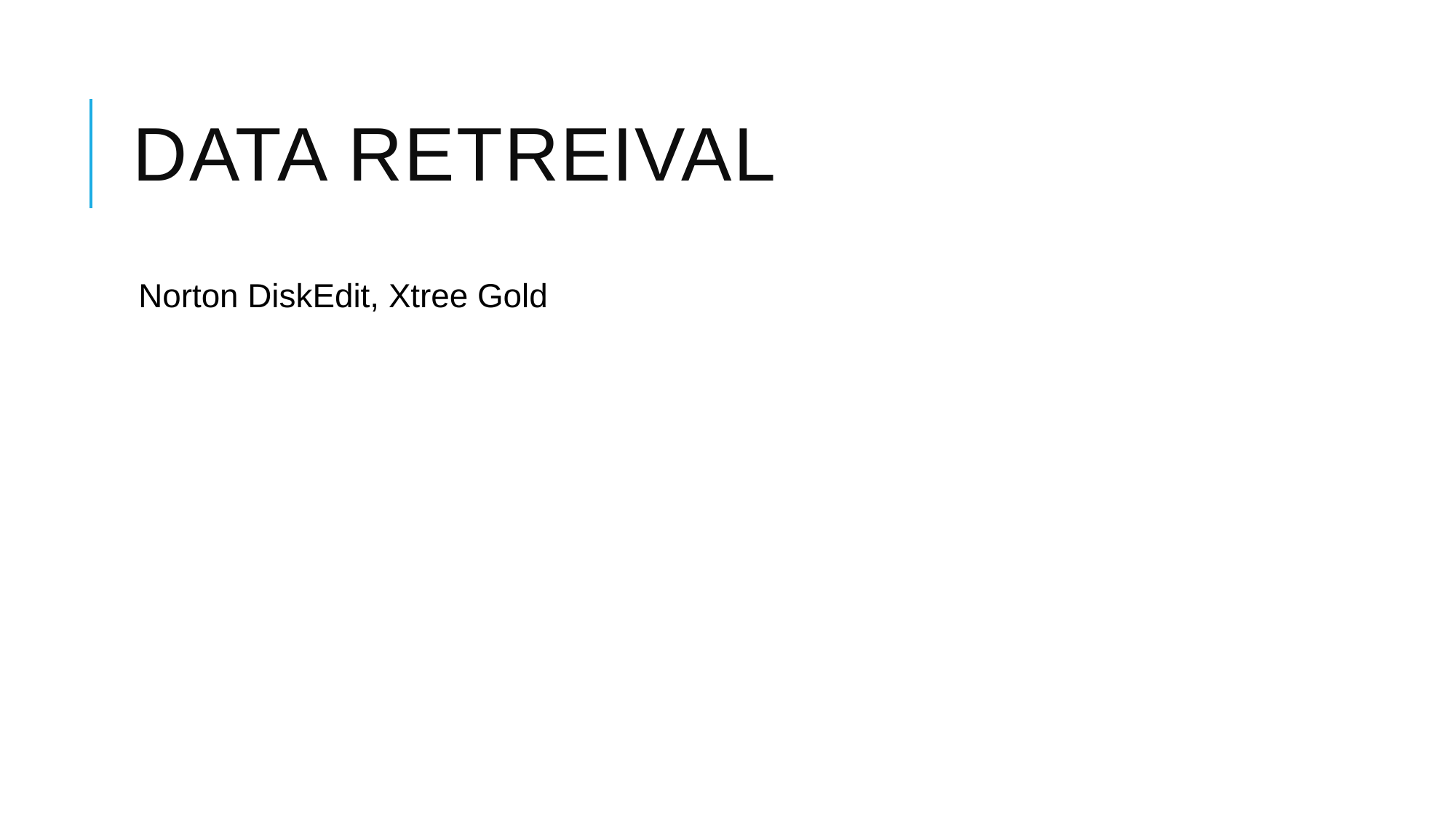

# Data retreival
Norton DiskEdit, Xtree Gold